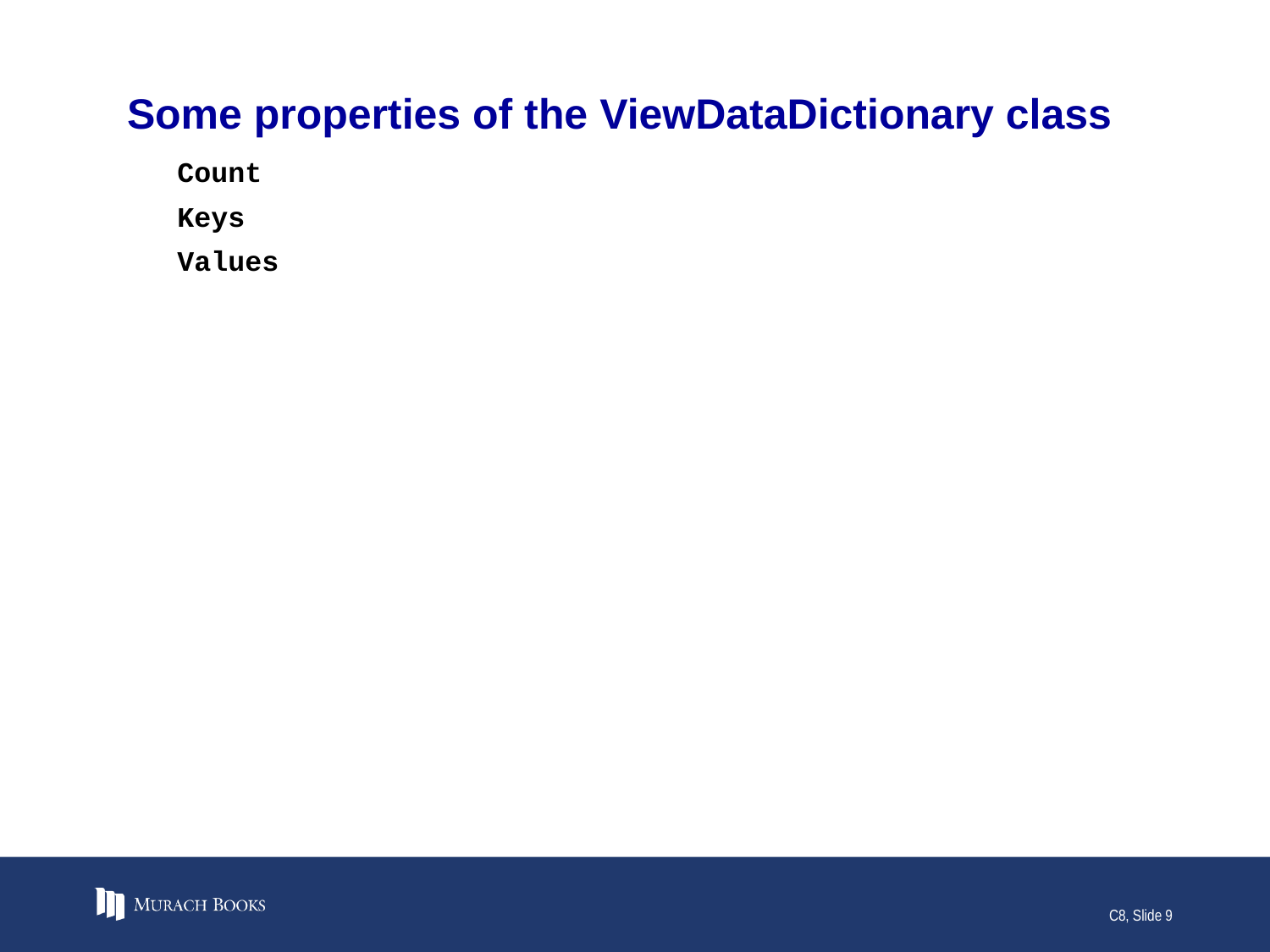

# Some properties of the ViewDataDictionary class
Count
Keys
Values

C8, Slide 9